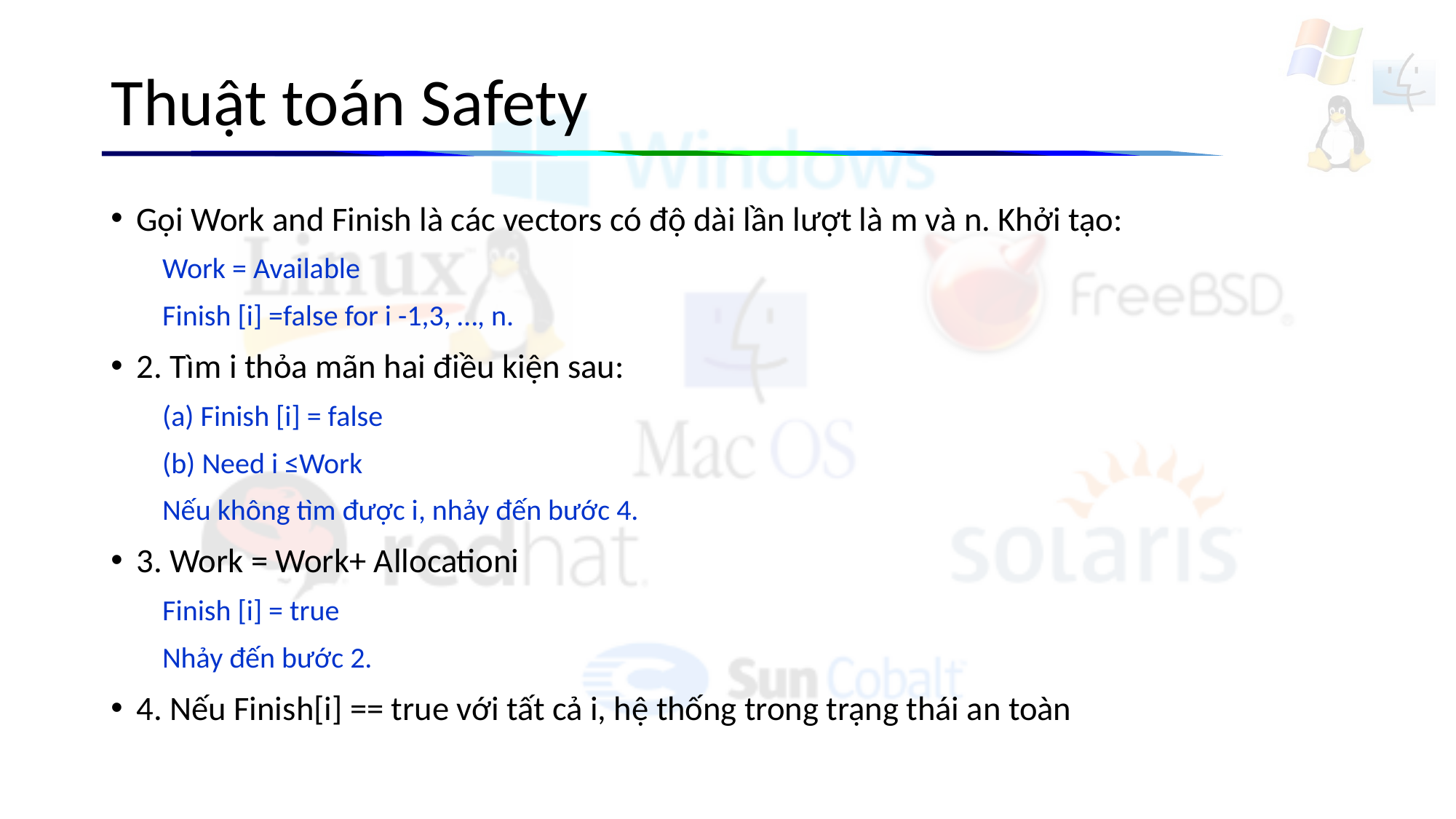

# Thuật toán Safety
Gọi Work and Finish là các vectors có độ dài lần lượt là m và n. Khởi tạo:
Work = Available
Finish [i] =false for i -1,3, …, n.
2. Tìm i thỏa mãn hai điều kiện sau:
(a) Finish [i] = false
(b) Need i ≤Work
Nếu không tìm được i, nhảy đến bước 4.
3. Work = Work+ Allocationi
Finish [i] = true
Nhảy đến bước 2.
4. Nếu Finish[i] == true với tất cả i, hệ thống trong trạng thái an toàn